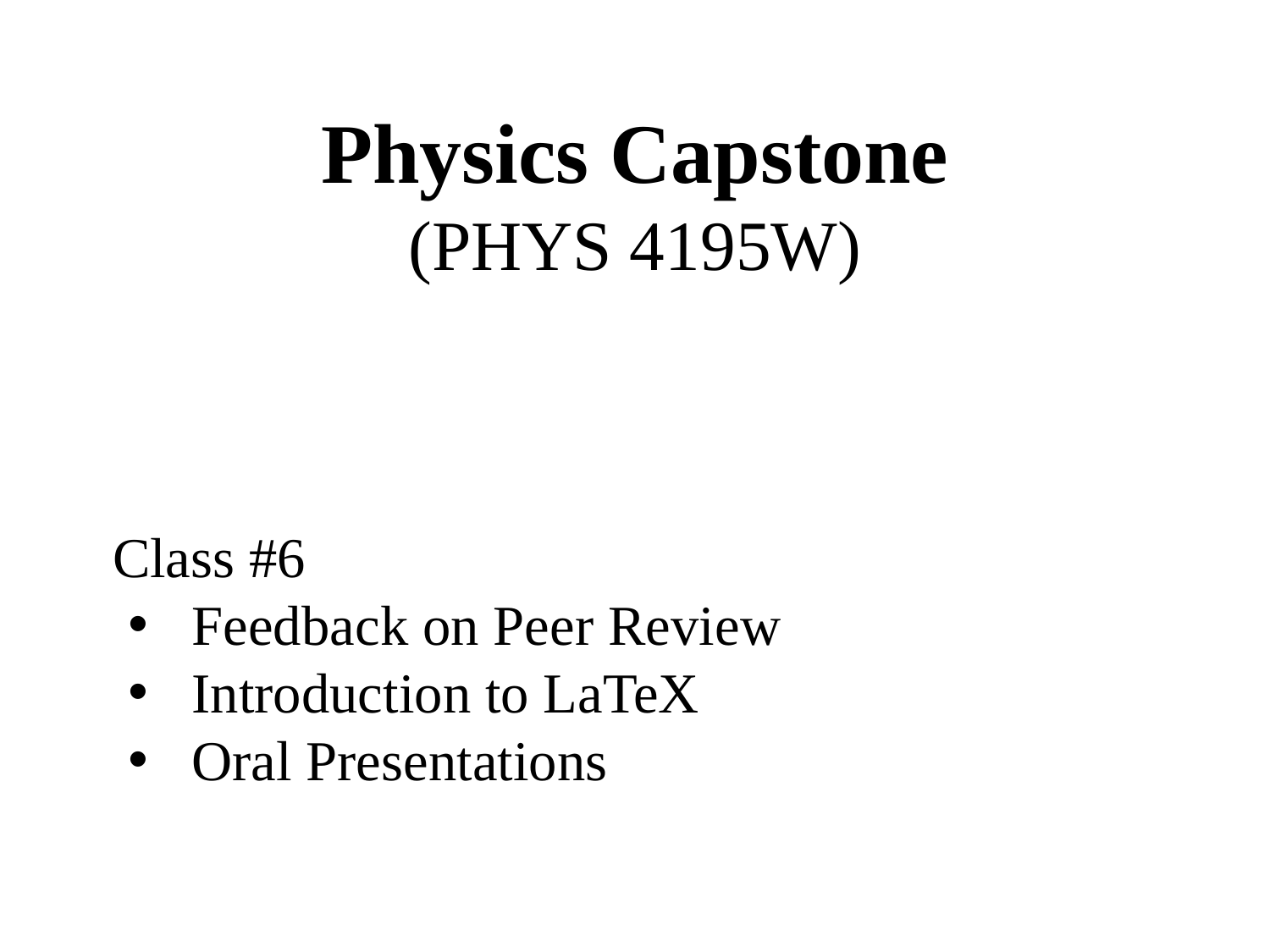

Physics Capstone
(PHYS 4195W)
Class #6
Feedback on Peer Review
Introduction to LaTeX
Oral Presentations